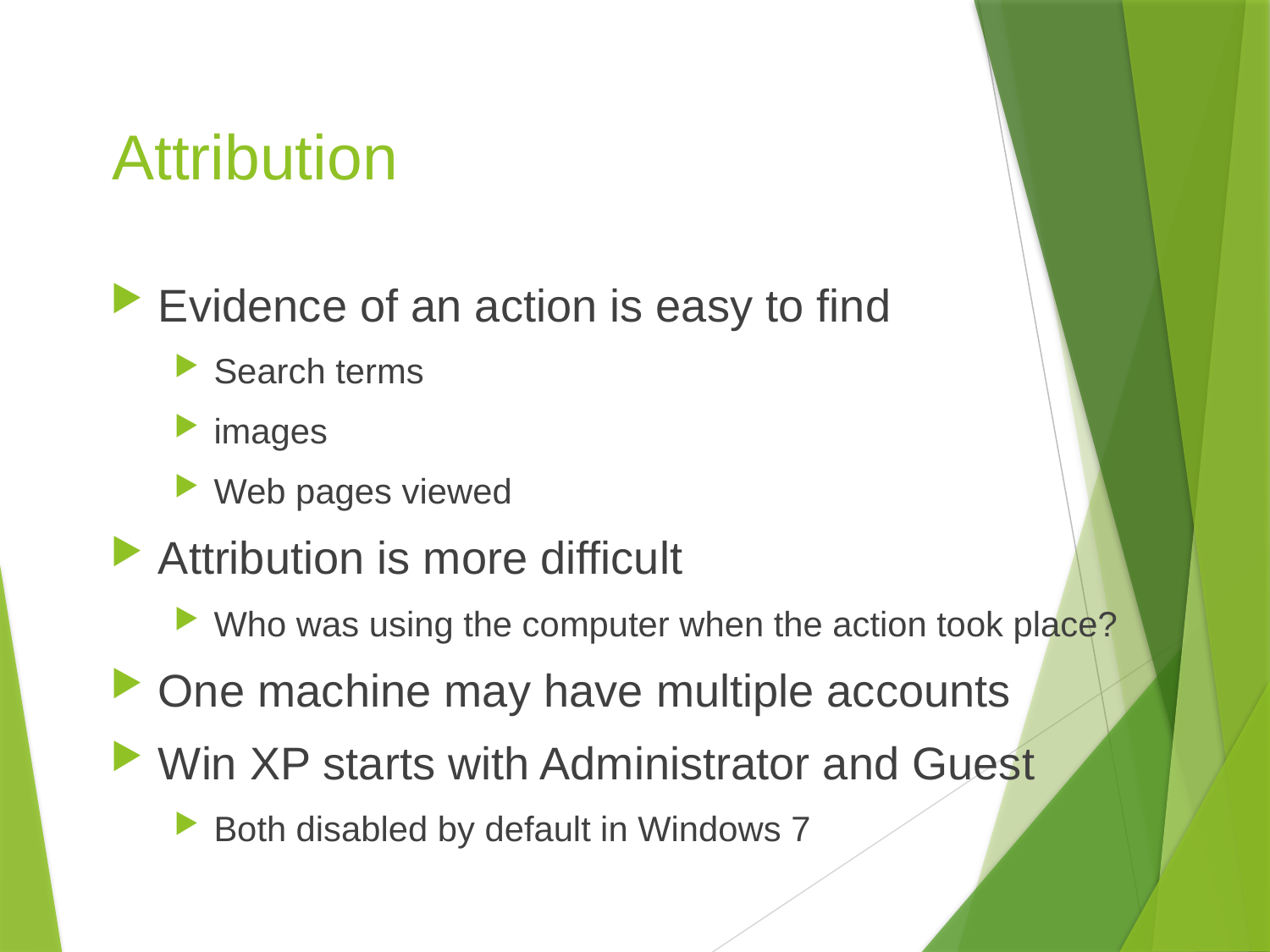

# Attribution
Evidence of an action is easy to find
Search terms
images
Web pages viewed
Attribution is more difficult
Who was using the computer when the action took place?
One machine may have multiple accounts
Win XP starts with Administrator and Guest
Both disabled by default in Windows 7